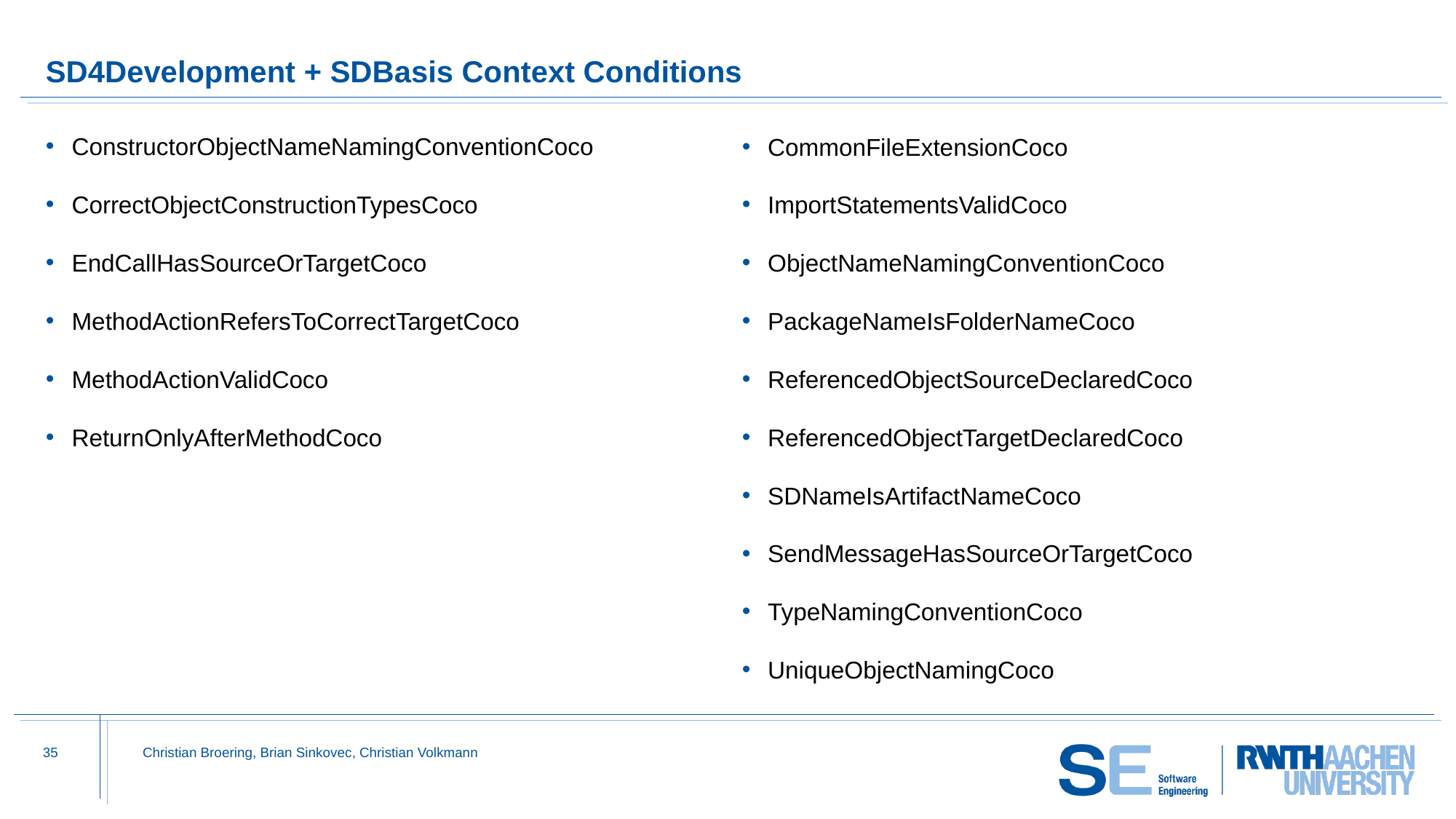

# SD4Development + SDBasis Context Conditions
ConstructorObjectNameNamingConventionCoco

CorrectObjectConstructionTypesCoco

EndCallHasSourceOrTargetCoco

MethodActionRefersToCorrectTargetCoco

MethodActionValidCoco

ReturnOnlyAfterMethodCoco

CommonFileExtensionCoco

ImportStatementsValidCoco

ObjectNameNamingConventionCoco

PackageNameIsFolderNameCoco

ReferencedObjectSourceDeclaredCoco

ReferencedObjectTargetDeclaredCoco

SDNameIsArtifactNameCoco

SendMessageHasSourceOrTargetCoco

TypeNamingConventionCoco

UniqueObjectNamingCoco